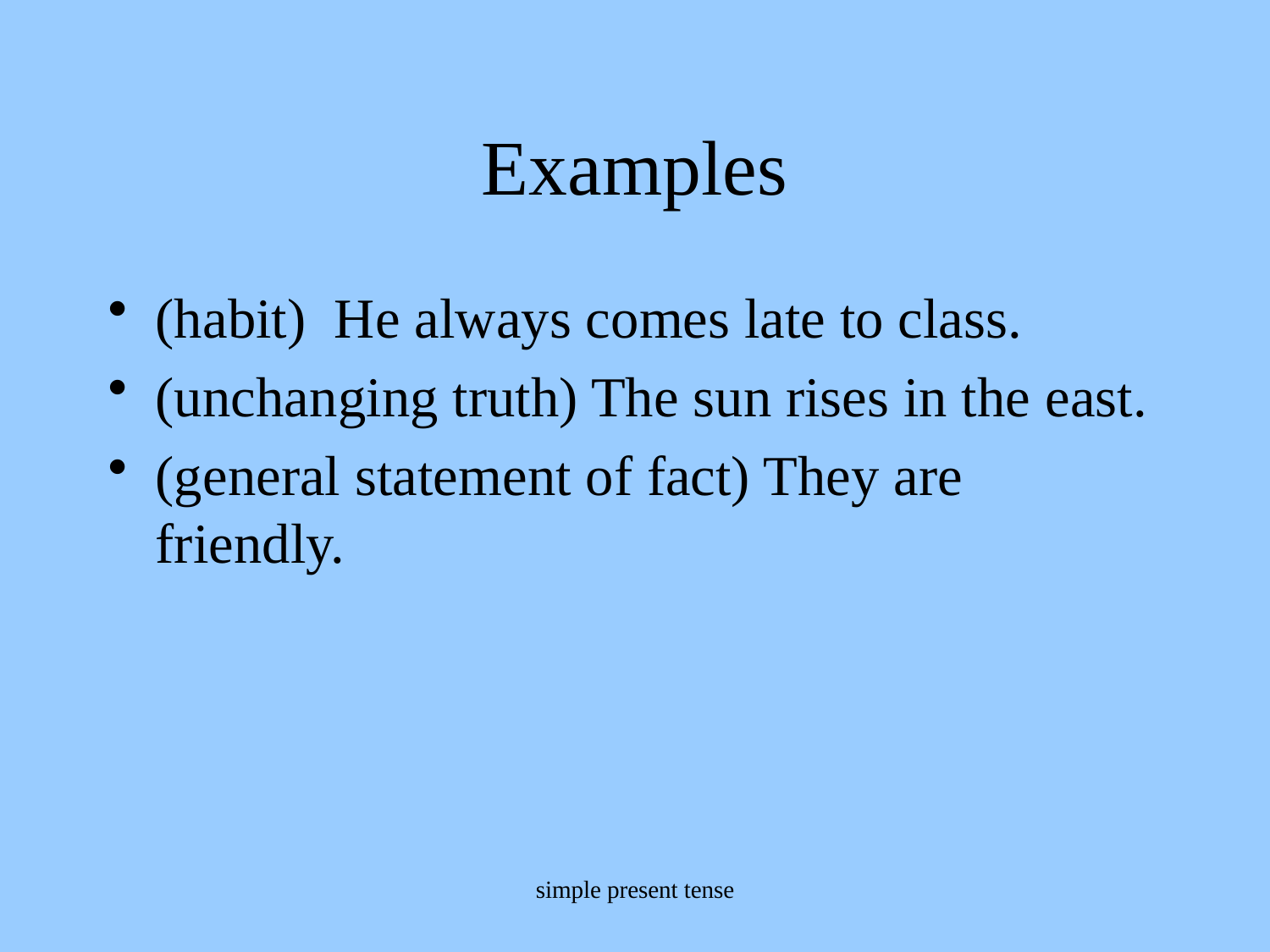

# Examples
(habit)  He always comes late to class.
(unchanging truth) The sun rises in the east.
(general statement of fact) They are friendly.
simple present tense